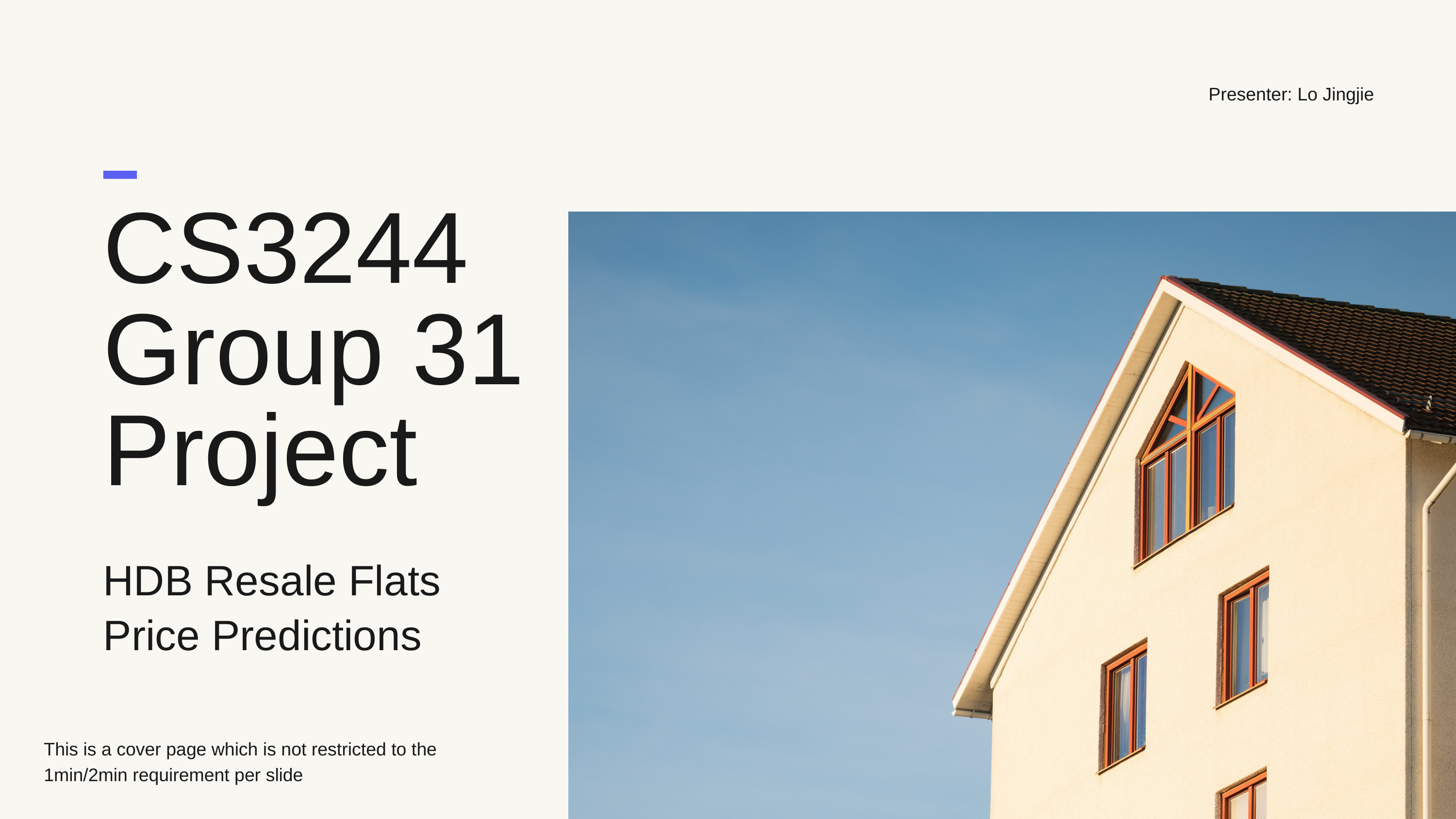

Presenter: Lo Jingjie

CS3244 Group 31 Project
HDB Resale Flats
Price Predictions

This is a cover page which is not restricted to the 1min/2min requirement per slide